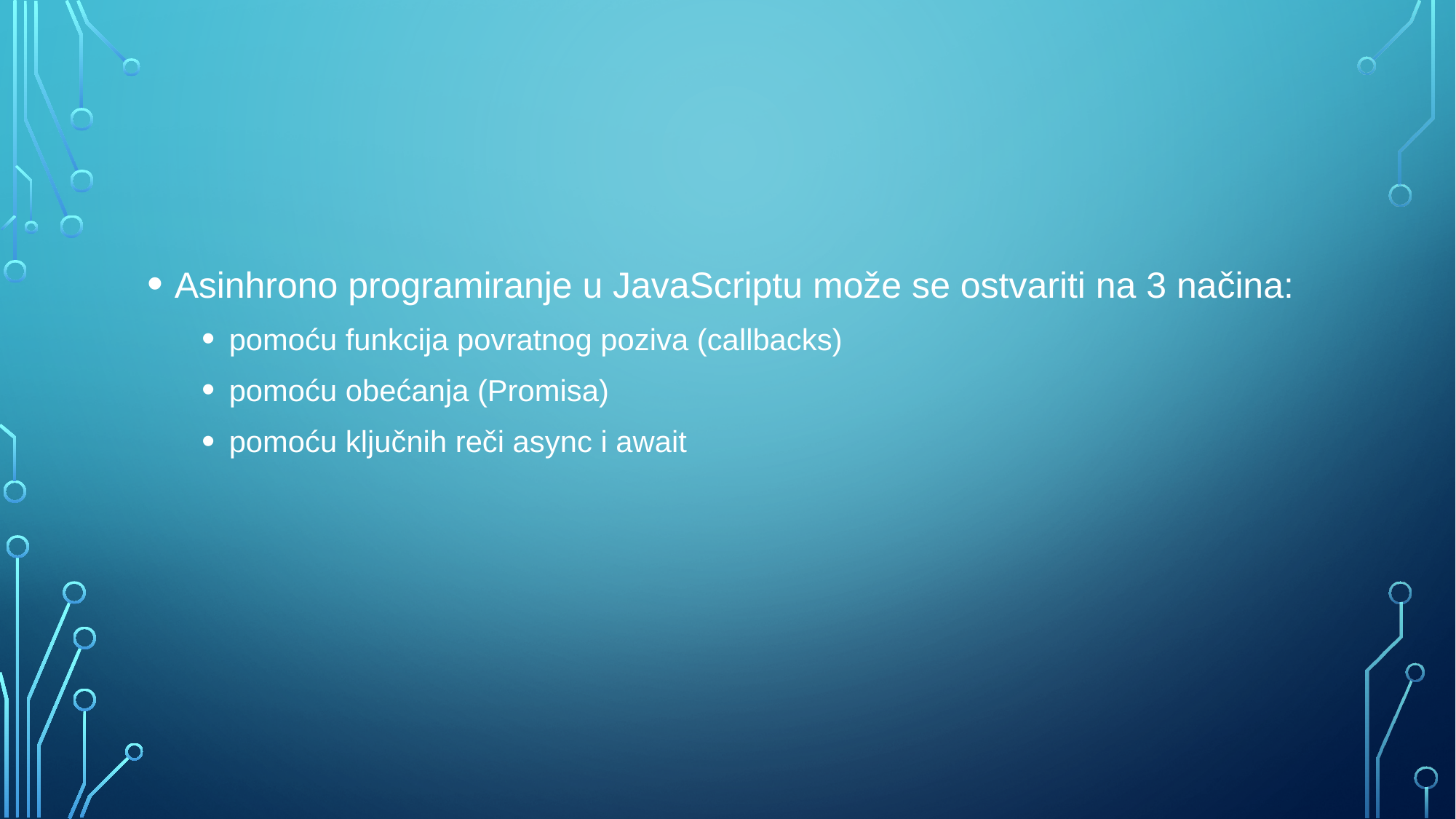

Asinhrono programiranje u JavaScriptu može se ostvariti na 3 načina:
pomoću funkcija povratnog poziva (callbacks)
pomoću obećanja (Promisa)
pomoću ključnih reči async i await